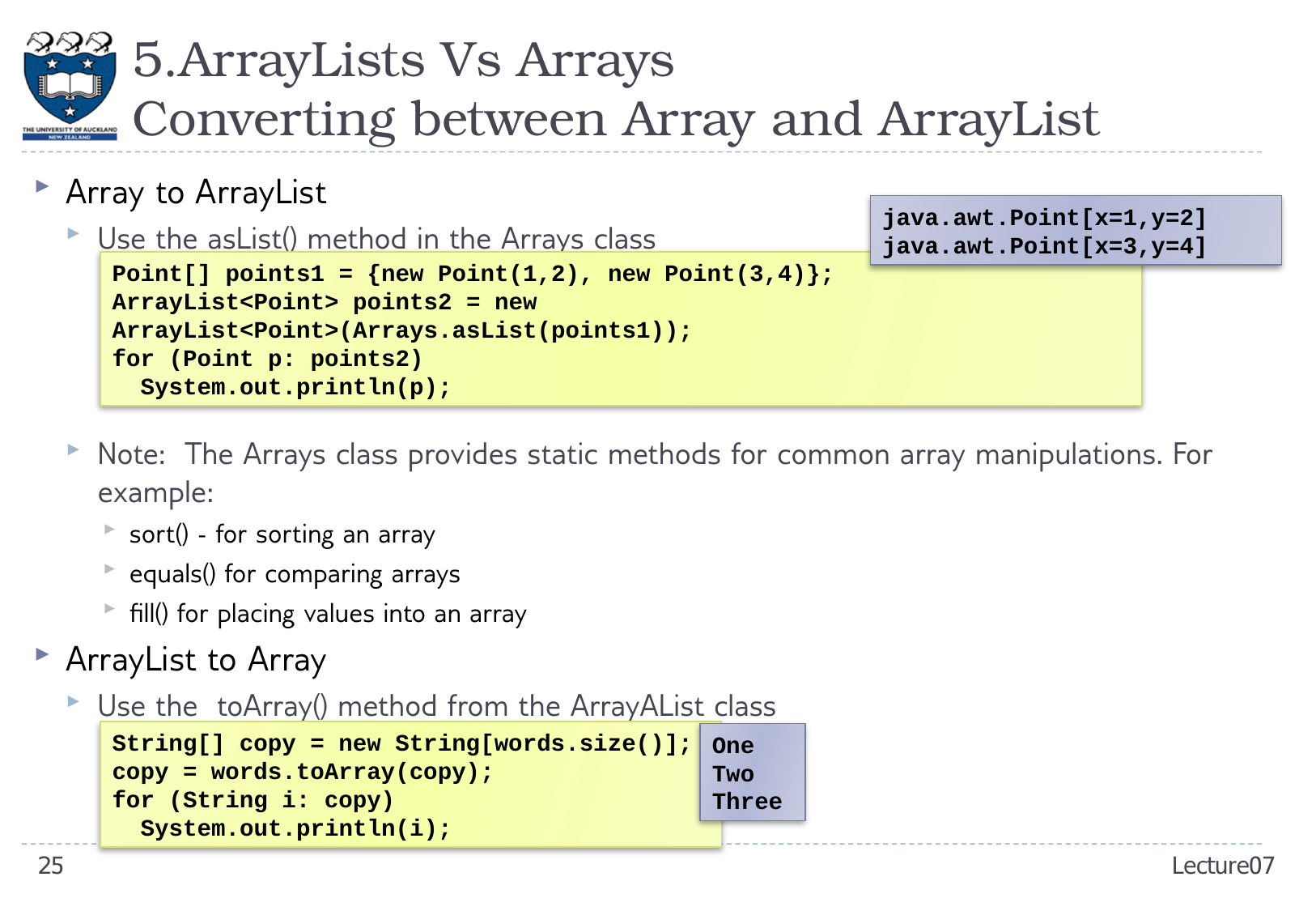

# 5.ArrayLists Vs Arrays Converting between Array and ArrayList
Array to ArrayList
Use the asList() method in the Arrays class

Note:  The Arrays class provides static methods for common array manipulations. For example:
sort() - for sorting an array
equals() for comparing arrays
fill() for placing values into an array
ArrayList to Array
Use the  toArray() method from the ArrayAList class
java.awt.Point[x=1,y=2]
java.awt.Point[x=3,y=4]
Point[] points1 = {new Point(1,2), new Point(3,4)};
ArrayList<Point> points2 = new ArrayList<Point>(Arrays.asList(points1));
for (Point p: points2)
  System.out.println(p);
String[] copy = new String[words.size()];
copy = words.toArray(copy);
for (String i: copy)
  System.out.println(i);
One
Two
Three
25
Lecture07